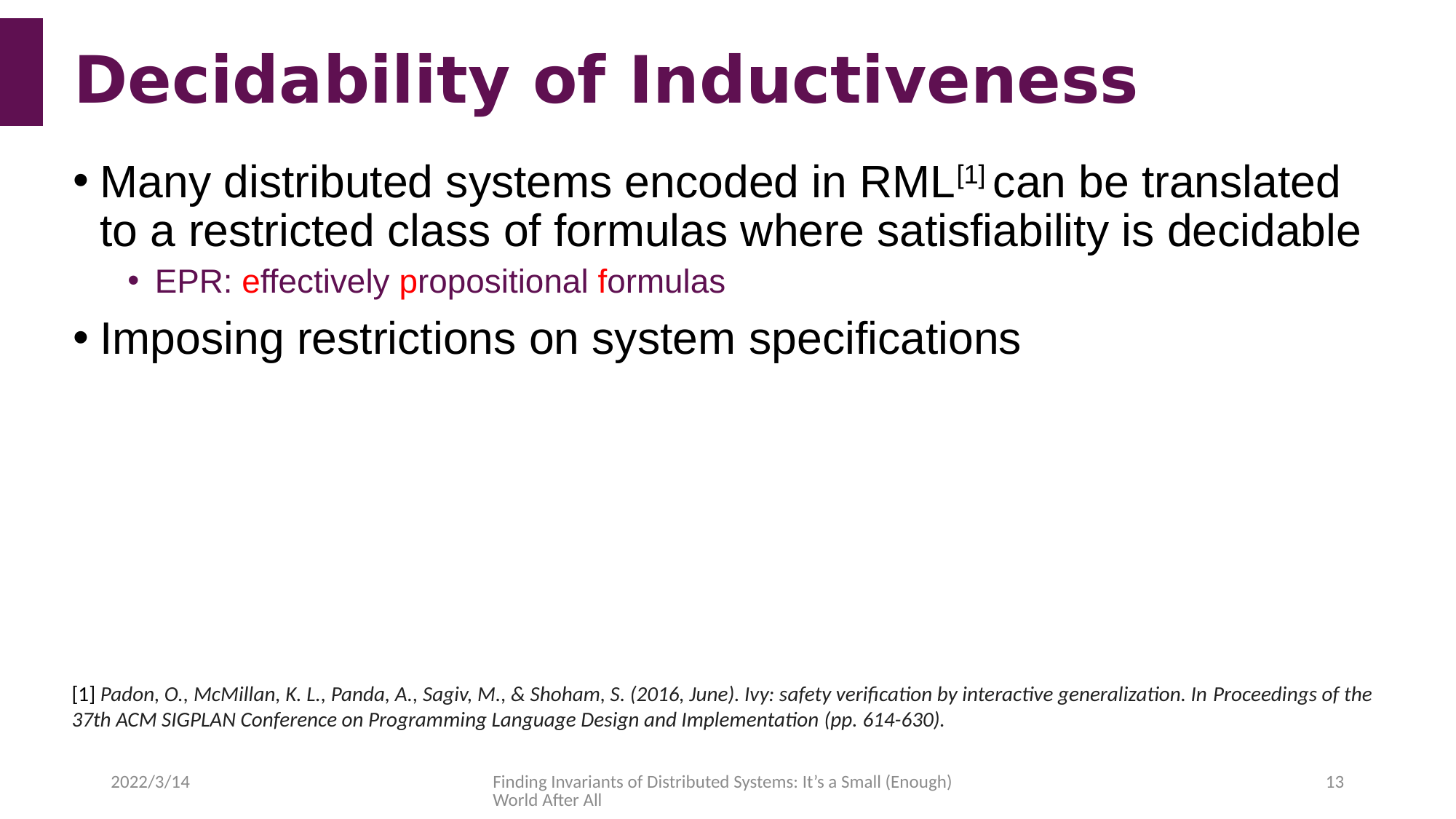

# Decidability of Inductiveness
Many distributed systems encoded in RML[1] can be translated to a restricted class of formulas where satisfiability is decidable
EPR: effectively propositional formulas
Imposing restrictions on system specifications

[1] Padon, O., McMillan, K. L., Panda, A., Sagiv, M., & Shoham, S. (2016, June). Ivy: safety verification by interactive generalization. In Proceedings of the 37th ACM SIGPLAN Conference on Programming Language Design and Implementation (pp. 614-630).
2022/3/14
Finding Invariants of Distributed Systems: It’s a Small (Enough) World After All
13